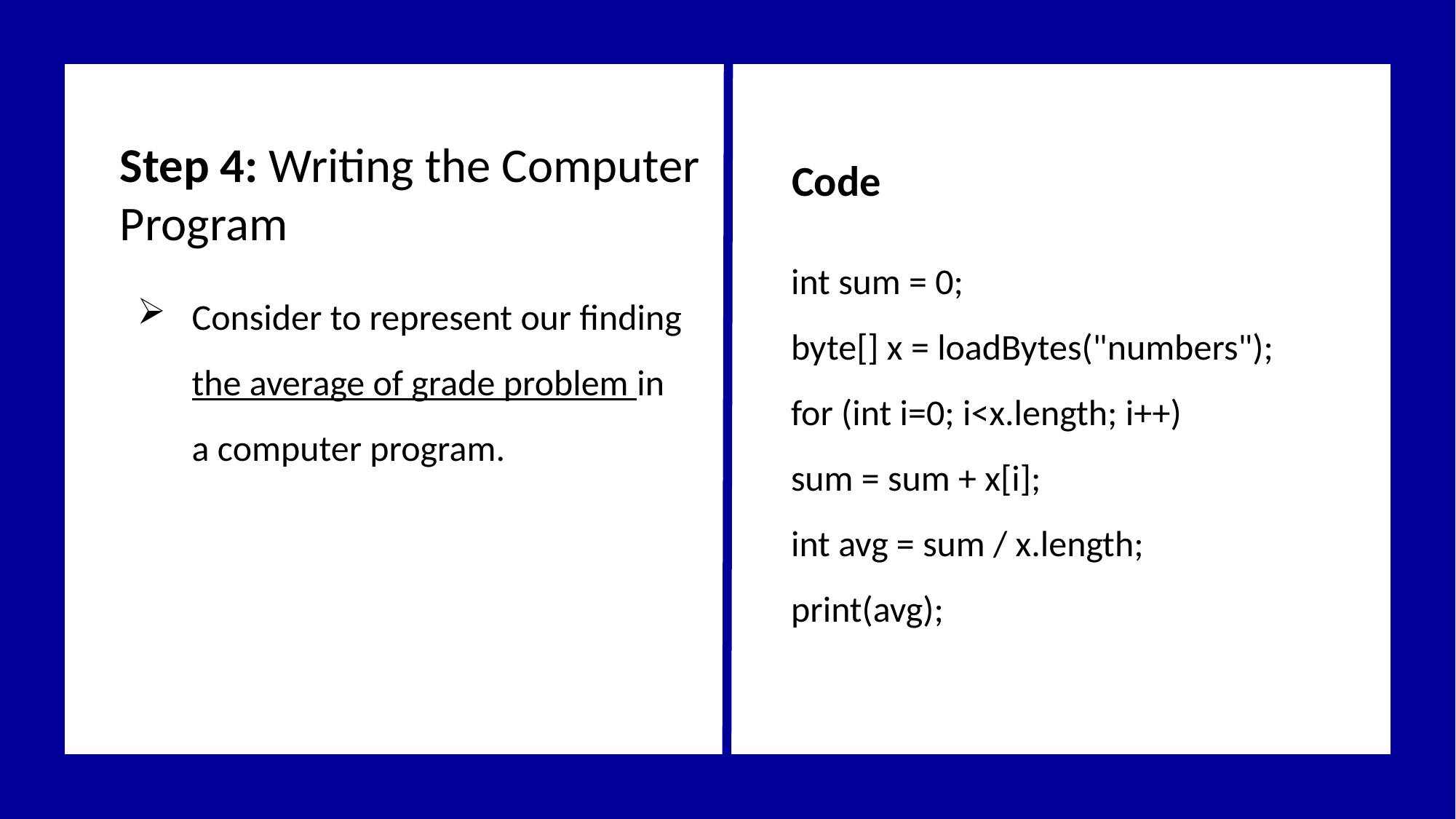

Step 4: Writing the Computer Program
Code
int sum = 0;
byte[] x = loadBytes("numbers");
for (int i=0; i<x.length; i++)
sum = sum + x[i];
int avg = sum / x.length;
print(avg);
Consider to represent our finding the average of grade problem in a computer program.